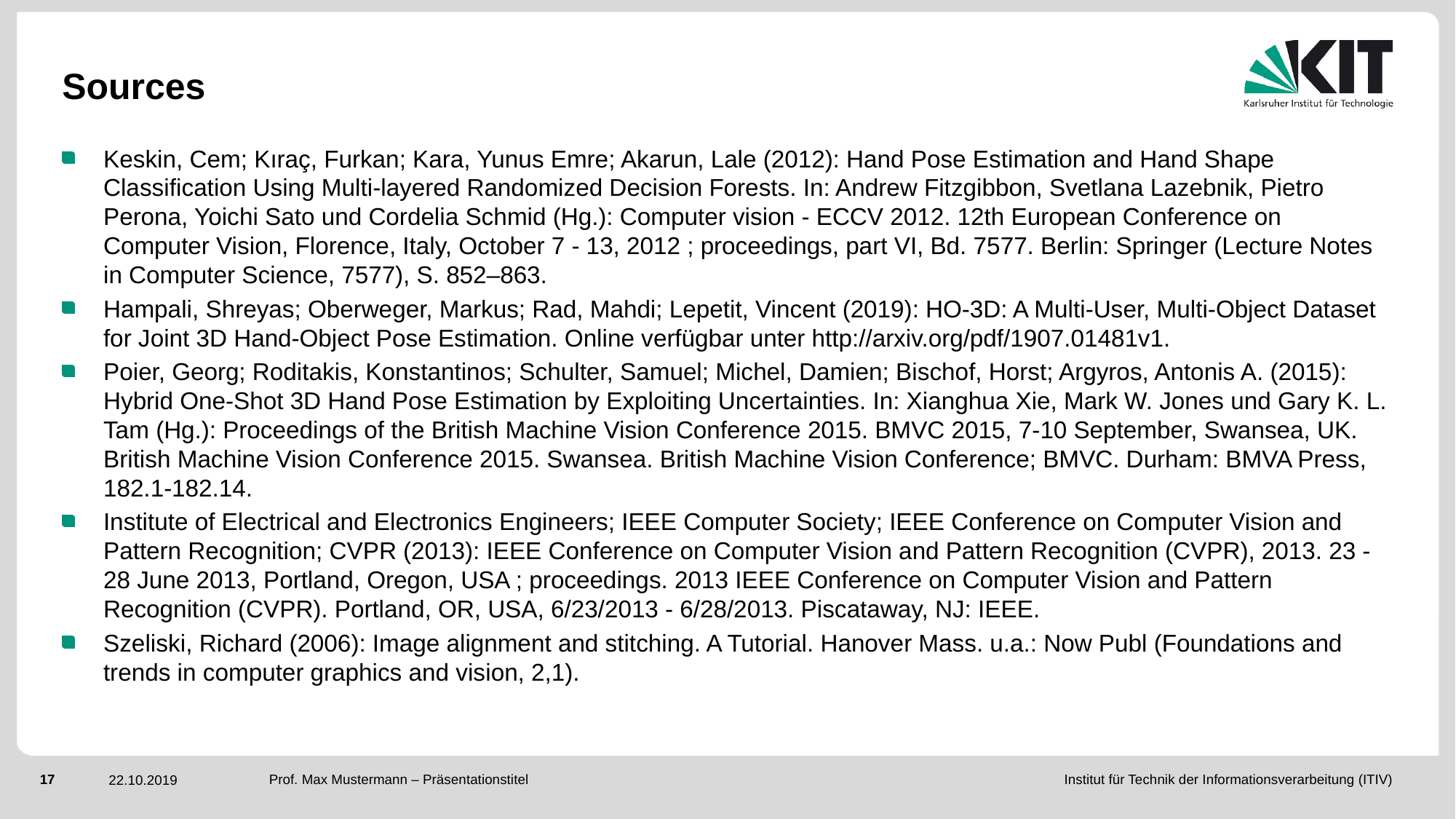

# Sources
Keskin, Cem; Kıraç, Furkan; Kara, Yunus Emre; Akarun, Lale (2012): Hand Pose Estimation and Hand Shape Classification Using Multi-layered Randomized Decision Forests. In: Andrew Fitzgibbon, Svetlana Lazebnik, Pietro Perona, Yoichi Sato und Cordelia Schmid (Hg.): Computer vision - ECCV 2012. 12th European Conference on Computer Vision, Florence, Italy, October 7 - 13, 2012 ; proceedings, part VI, Bd. 7577. Berlin: Springer (Lecture Notes in Computer Science, 7577), S. 852–863.
Hampali, Shreyas; Oberweger, Markus; Rad, Mahdi; Lepetit, Vincent (2019): HO-3D: A Multi-User, Multi-Object Dataset for Joint 3D Hand-Object Pose Estimation. Online verfügbar unter http://arxiv.org/pdf/1907.01481v1.
Poier, Georg; Roditakis, Konstantinos; Schulter, Samuel; Michel, Damien; Bischof, Horst; Argyros, Antonis A. (2015): Hybrid One-Shot 3D Hand Pose Estimation by Exploiting Uncertainties. In: Xianghua Xie, Mark W. Jones und Gary K. L. Tam (Hg.): Proceedings of the British Machine Vision Conference 2015. BMVC 2015, 7-10 September, Swansea, UK. British Machine Vision Conference 2015. Swansea. British Machine Vision Conference; BMVC. Durham: BMVA Press, 182.1-182.14.
Institute of Electrical and Electronics Engineers; IEEE Computer Society; IEEE Conference on Computer Vision and Pattern Recognition; CVPR (2013): IEEE Conference on Computer Vision and Pattern Recognition (CVPR), 2013. 23 - 28 June 2013, Portland, Oregon, USA ; proceedings. 2013 IEEE Conference on Computer Vision and Pattern Recognition (CVPR). Portland, OR, USA, 6/23/2013 - 6/28/2013. Piscataway, NJ: IEEE.
Szeliski, Richard (2006): Image alignment and stitching. A Tutorial. Hanover Mass. u.a.: Now Publ (Foundations and trends in computer graphics and vision, 2,1).
Prof. Max Mustermann – Präsentationstitel